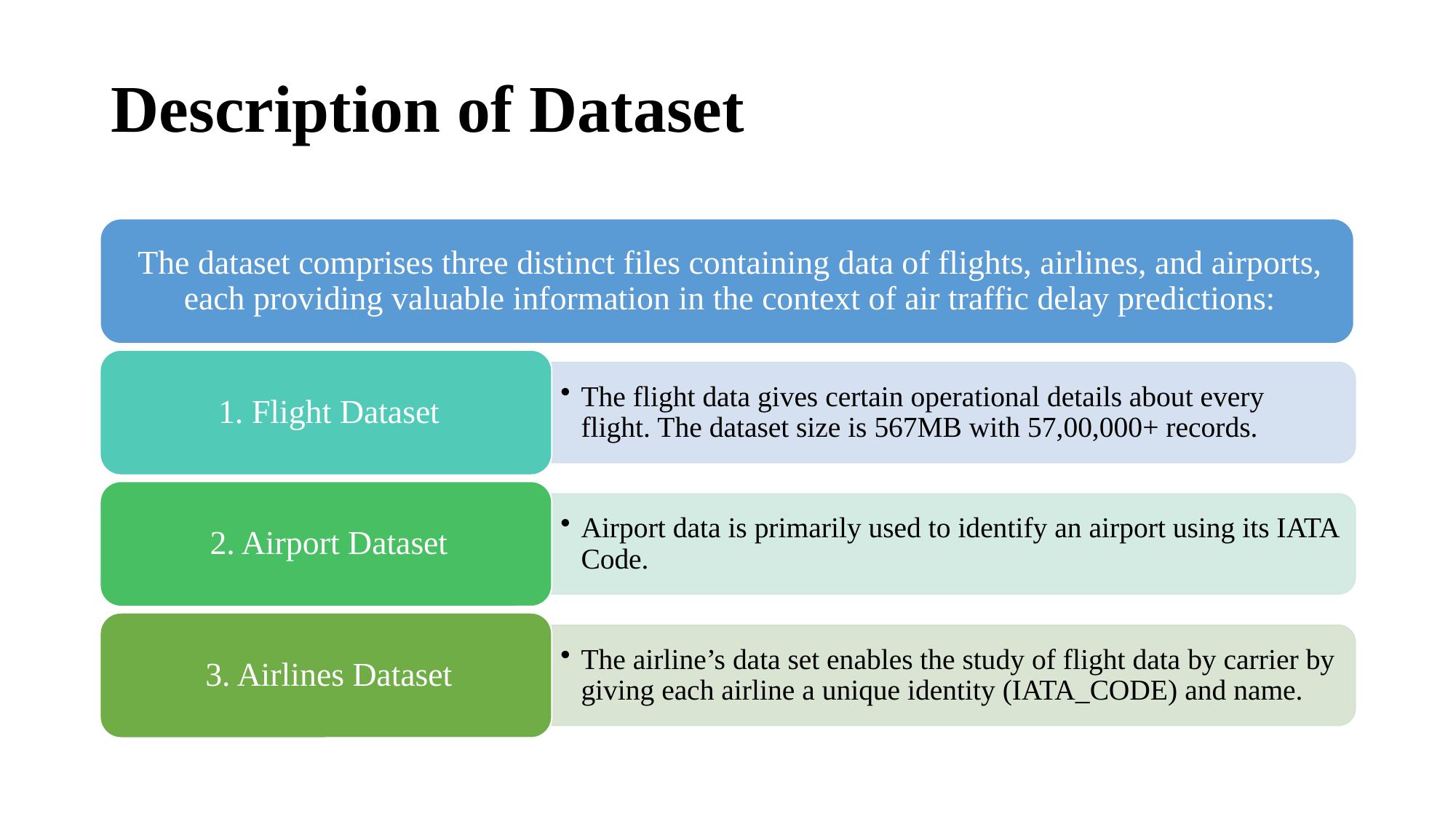

# Description of Dataset
The dataset comprises three distinct files containing data of flights, airlines, and airports, each providing valuable information in the context of air traffic delay predictions:
The flight data gives certain operational details about every flight. The dataset size is 567MB with 57,00,000+ records.
1. Flight Dataset
Airport data is primarily used to identify an airport using its IATA Code.
2. Airport Dataset
The airline’s data set enables the study of flight data by carrier by giving each airline a unique identity (IATA_CODE) and name.
3. Airlines Dataset